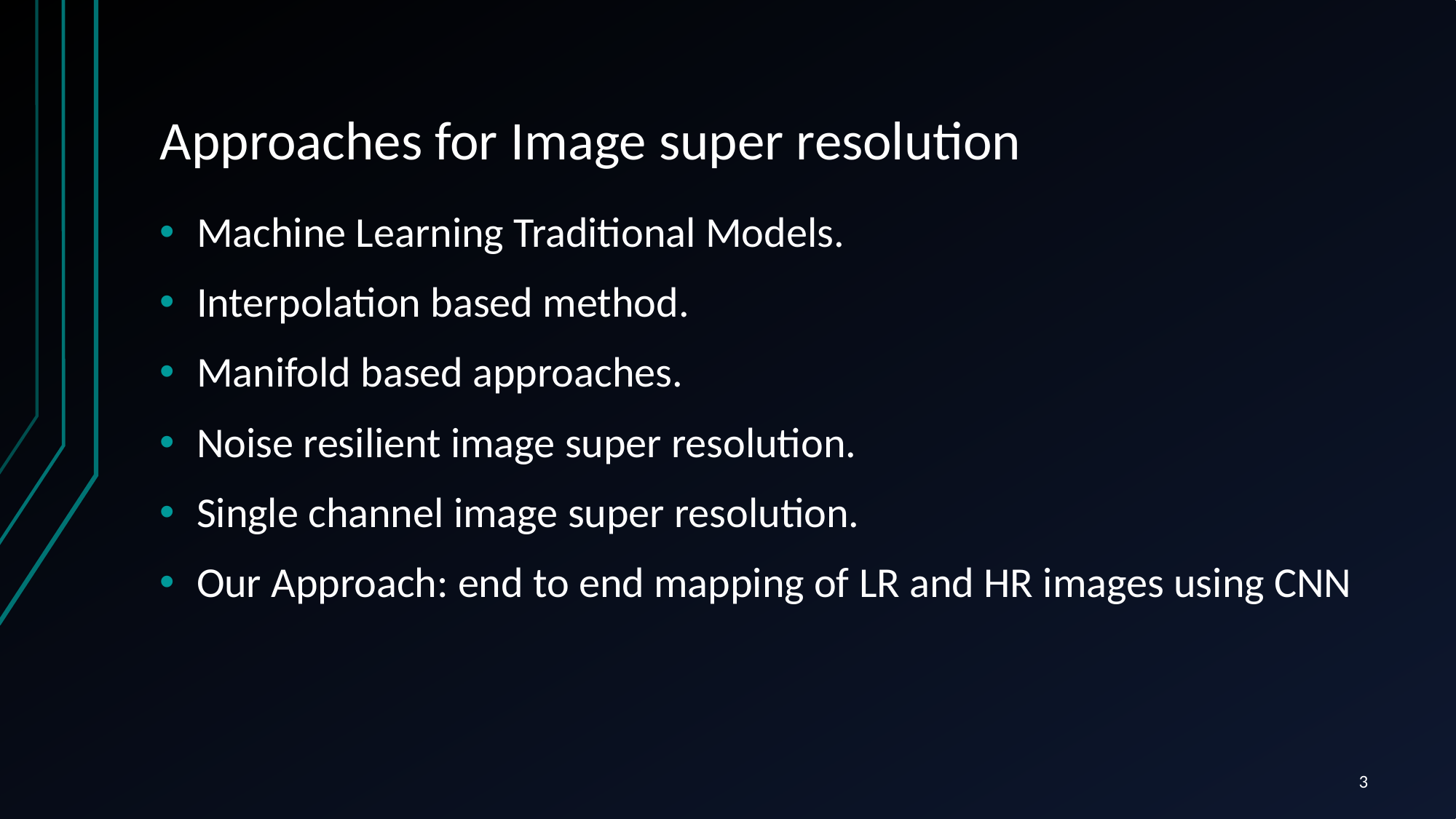

# Approaches for Image super resolution
Machine Learning Traditional Models.
Interpolation based method.
Manifold based approaches.
Noise resilient image super resolution.
Single channel image super resolution.
Our Approach: end to end mapping of LR and HR images using CNN

3